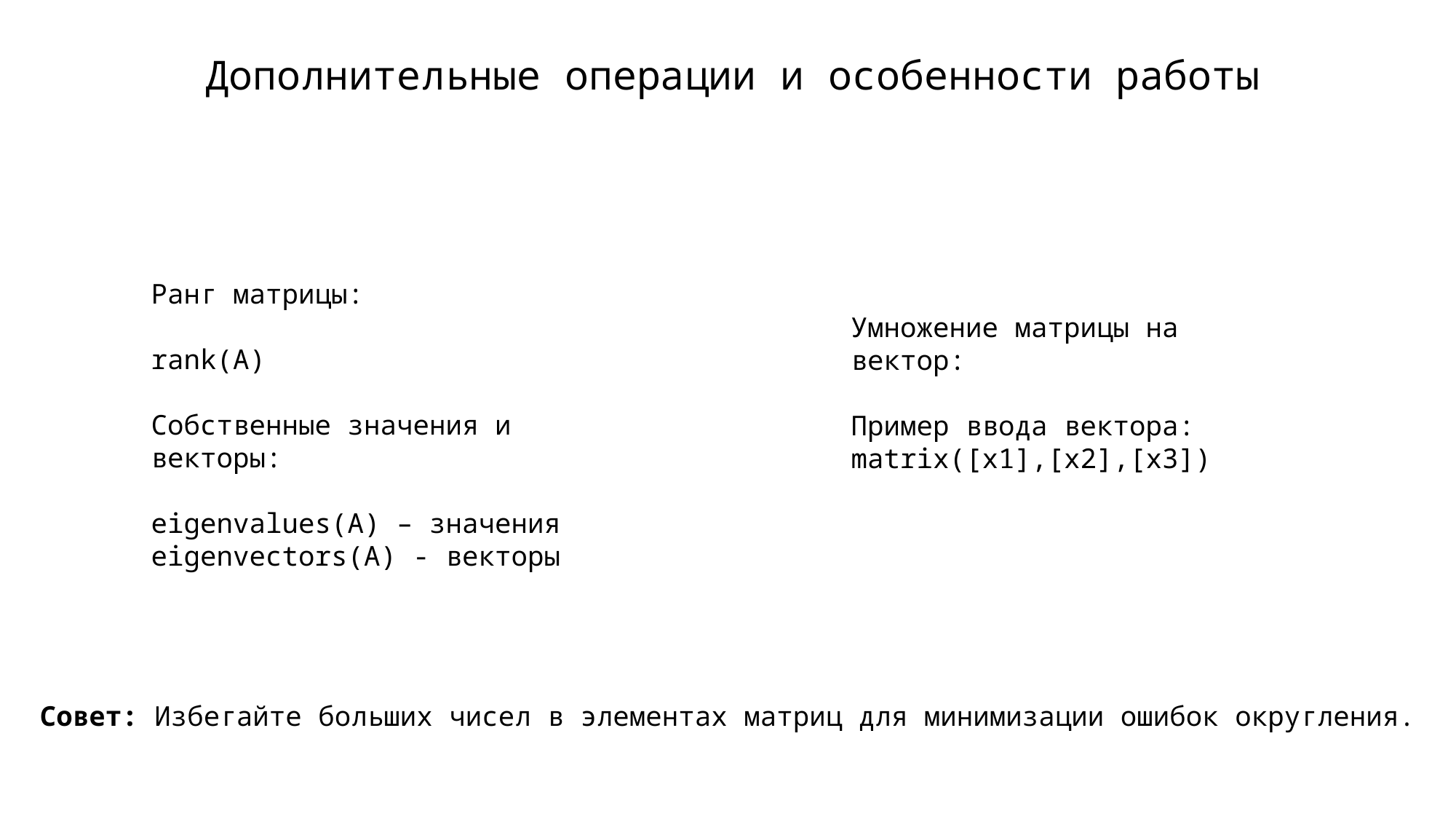

# Дополнительные операции и особенности работы
Ранг матрицы:

rank(A)

Собственные значения и векторы:

eigenvalues(A) – значения
eigenvectors(A) - векторы
Умножение матрицы на вектор:

Пример ввода вектора:
matrix([x1],[x2],[x3])

Совет: Избегайте больших чисел в элементах матриц для минимизации ошибок округления.